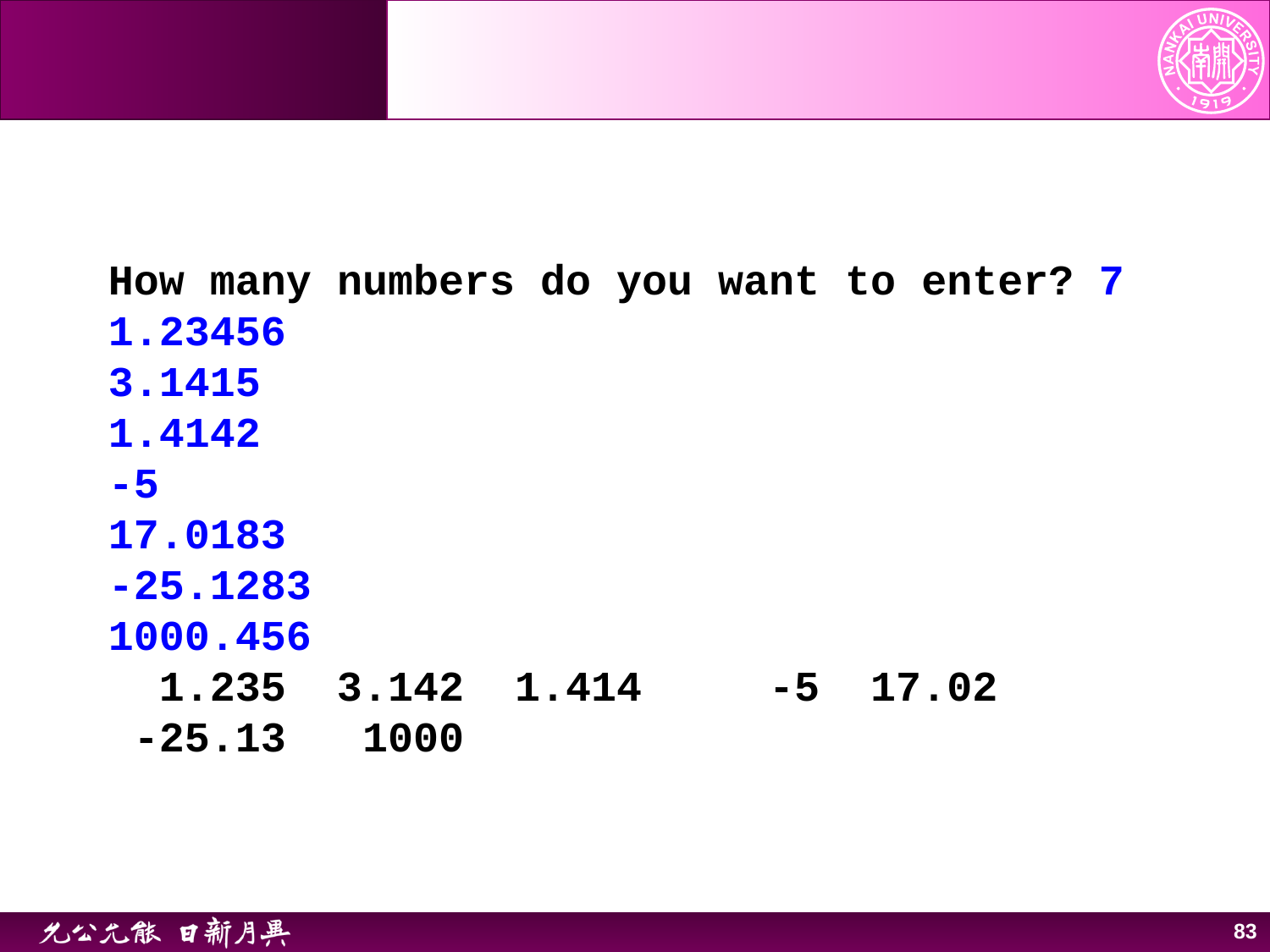

How many numbers do you want to enter? 7
1.23456
3.1415
1.4142
-5
17.0183
-25.1283
1000.456
  1.235  3.142  1.414     -5  17.02
 -25.13   1000
83